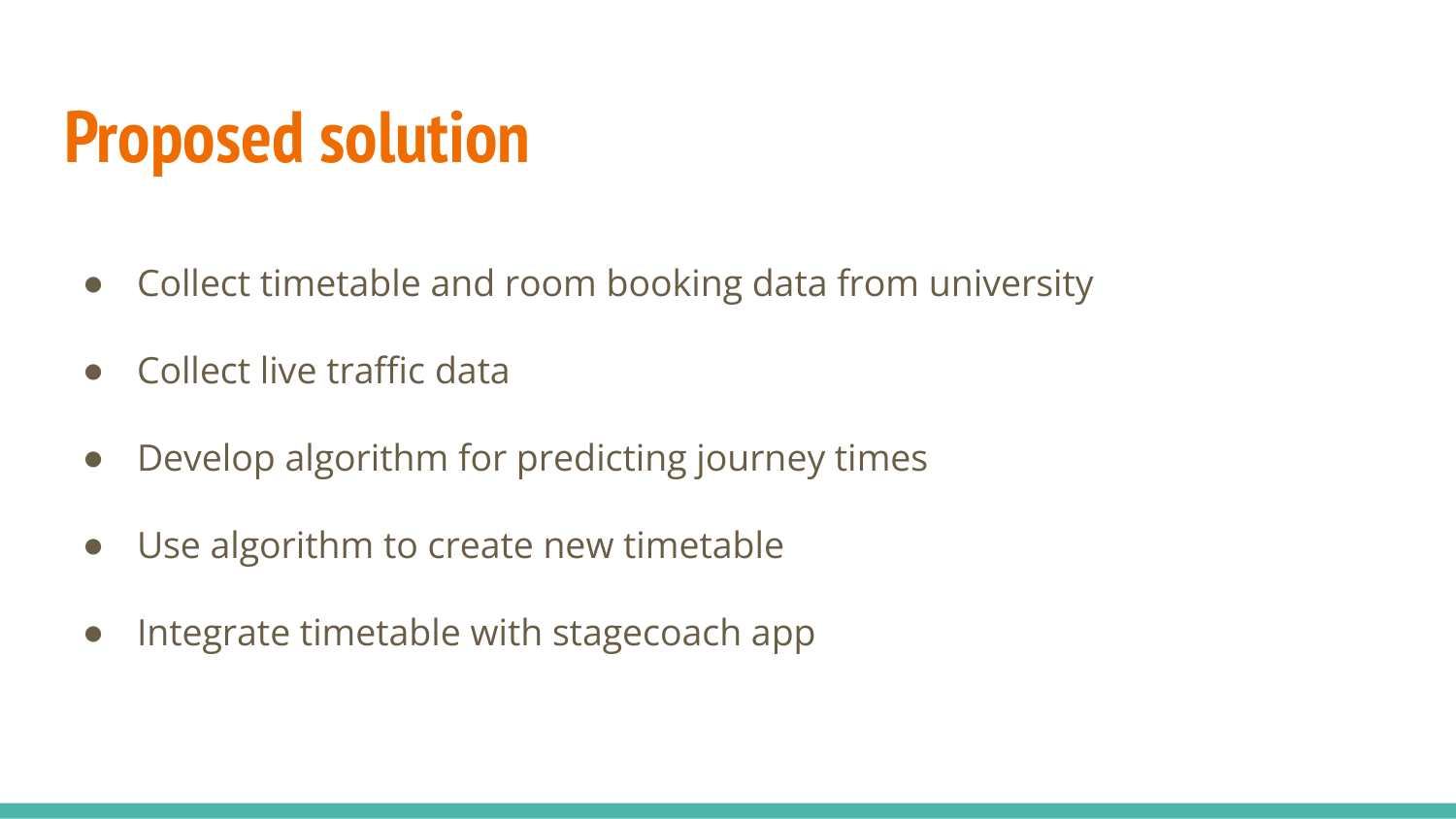

# Proposed solution
Collect timetable and room booking data from university
Collect live traffic data
Develop algorithm for predicting journey times
Use algorithm to create new timetable
Integrate timetable with stagecoach app